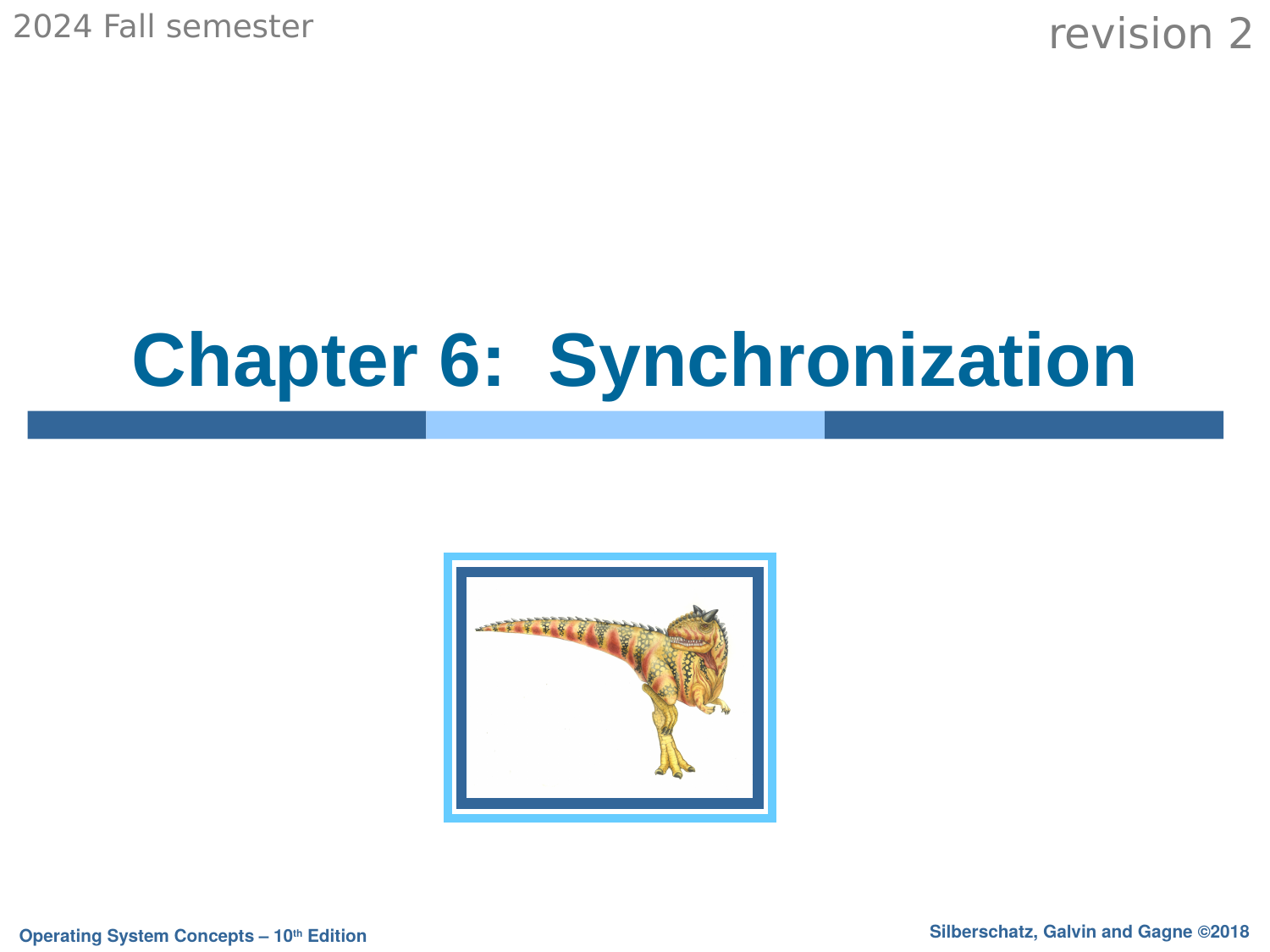

2024 Fall semester
revision 2
# Chapter 6:  Synchronization